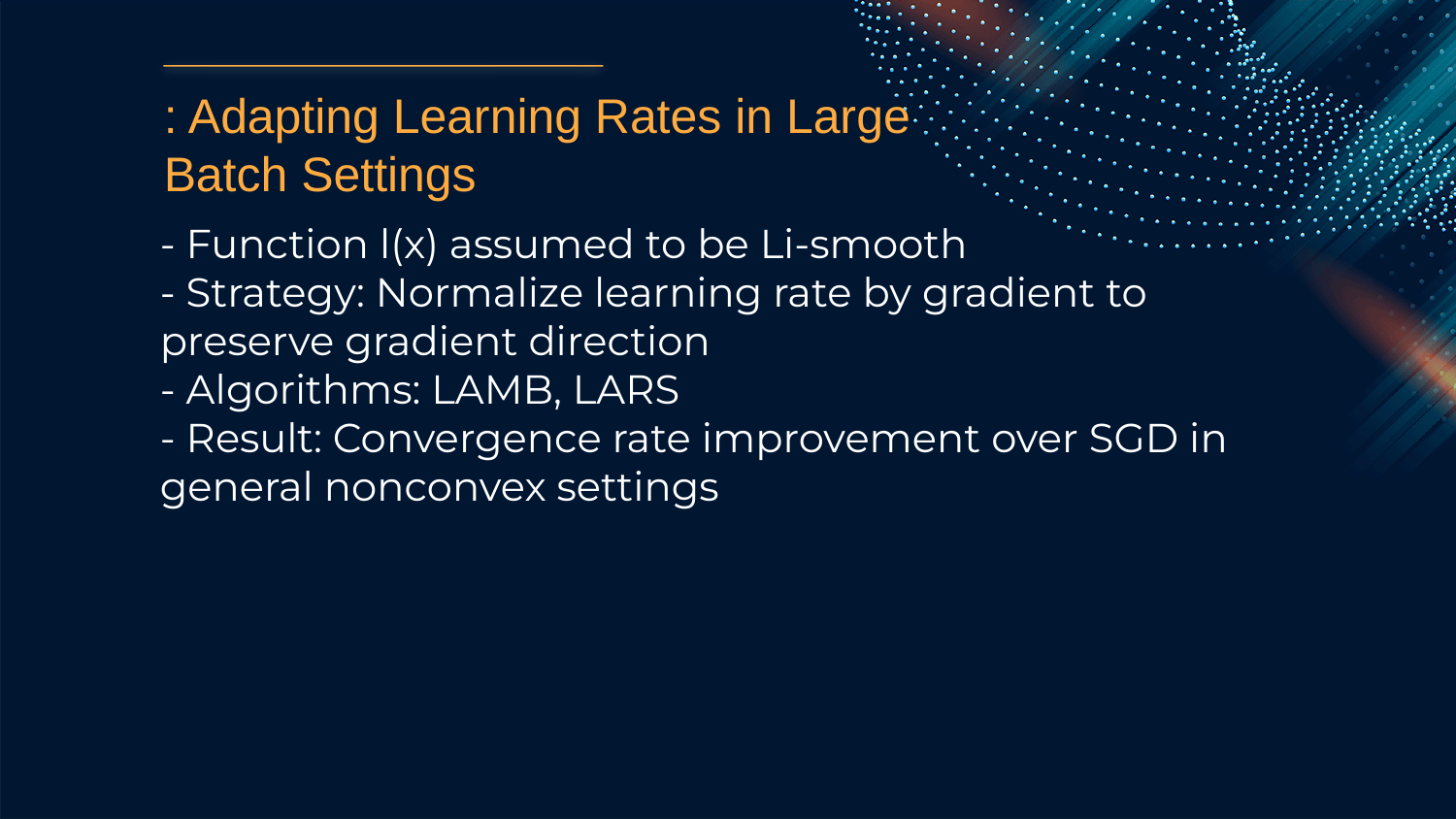

: Adapting Learning Rates in Large Batch Settings
- Function l(x) assumed to be Li-smooth
- Strategy: Normalize learning rate by gradient to preserve gradient direction
- Algorithms: LAMB, LARS
- Result: Convergence rate improvement over SGD in general nonconvex settings